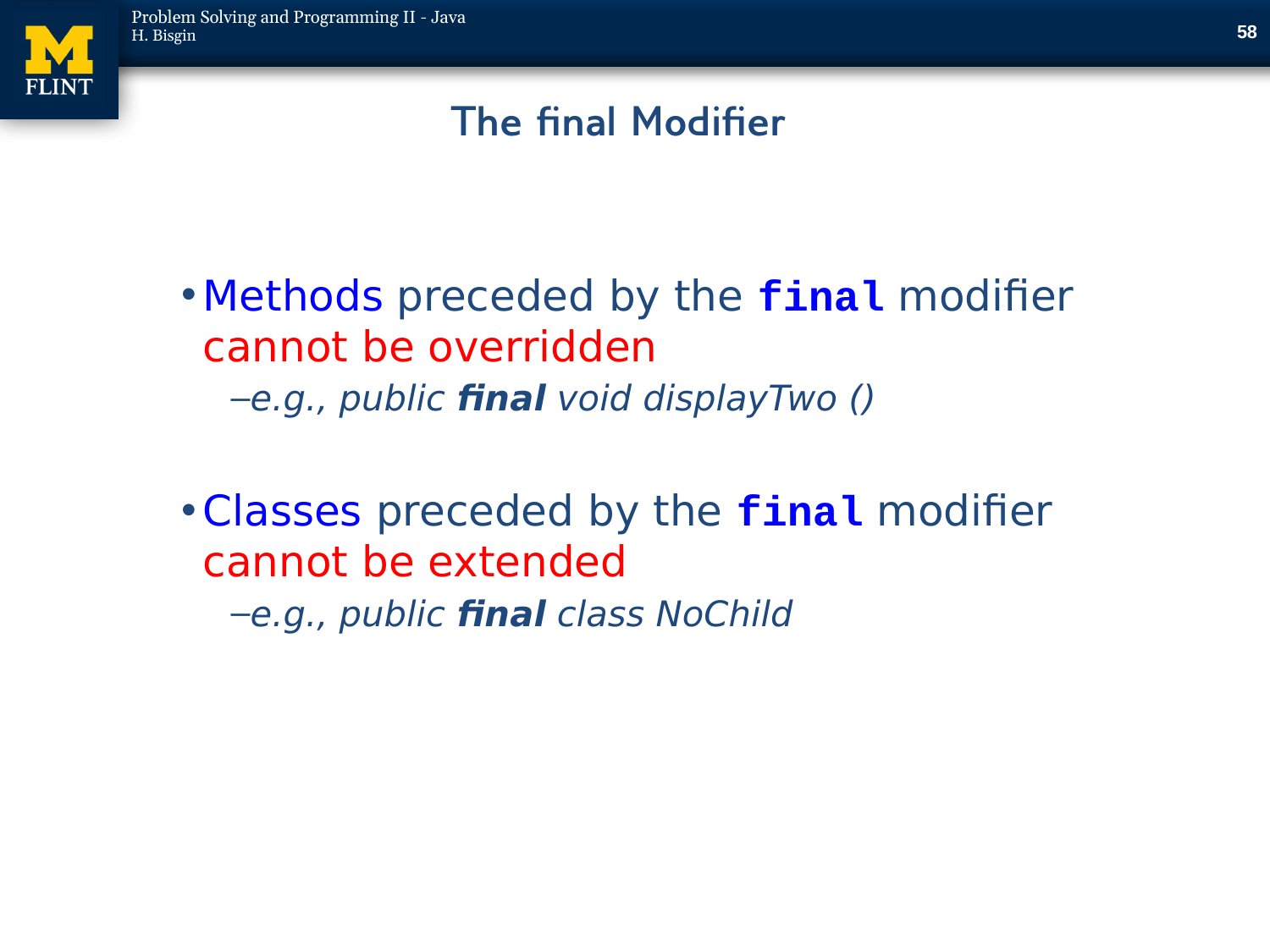

58
# The final Modifier
Methods preceded by the final modifier cannot be overridden
e.g., public final void displayTwo ()

Classes preceded by the final modifier cannot be extended
e.g., public final class NoChild